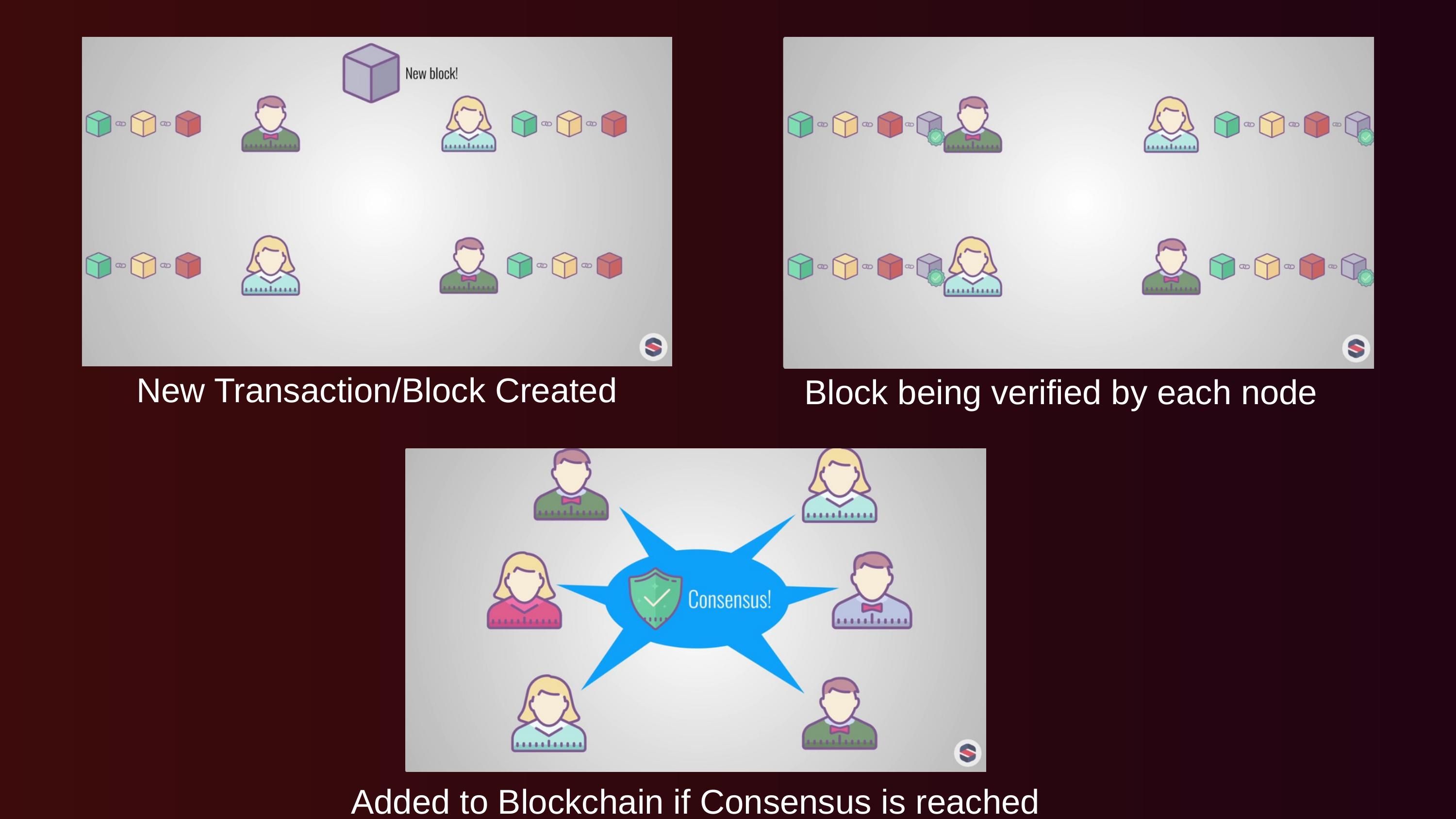

New Transaction/Block Created
Block being verified by each node

Added to Blockchain if Consensus is reached